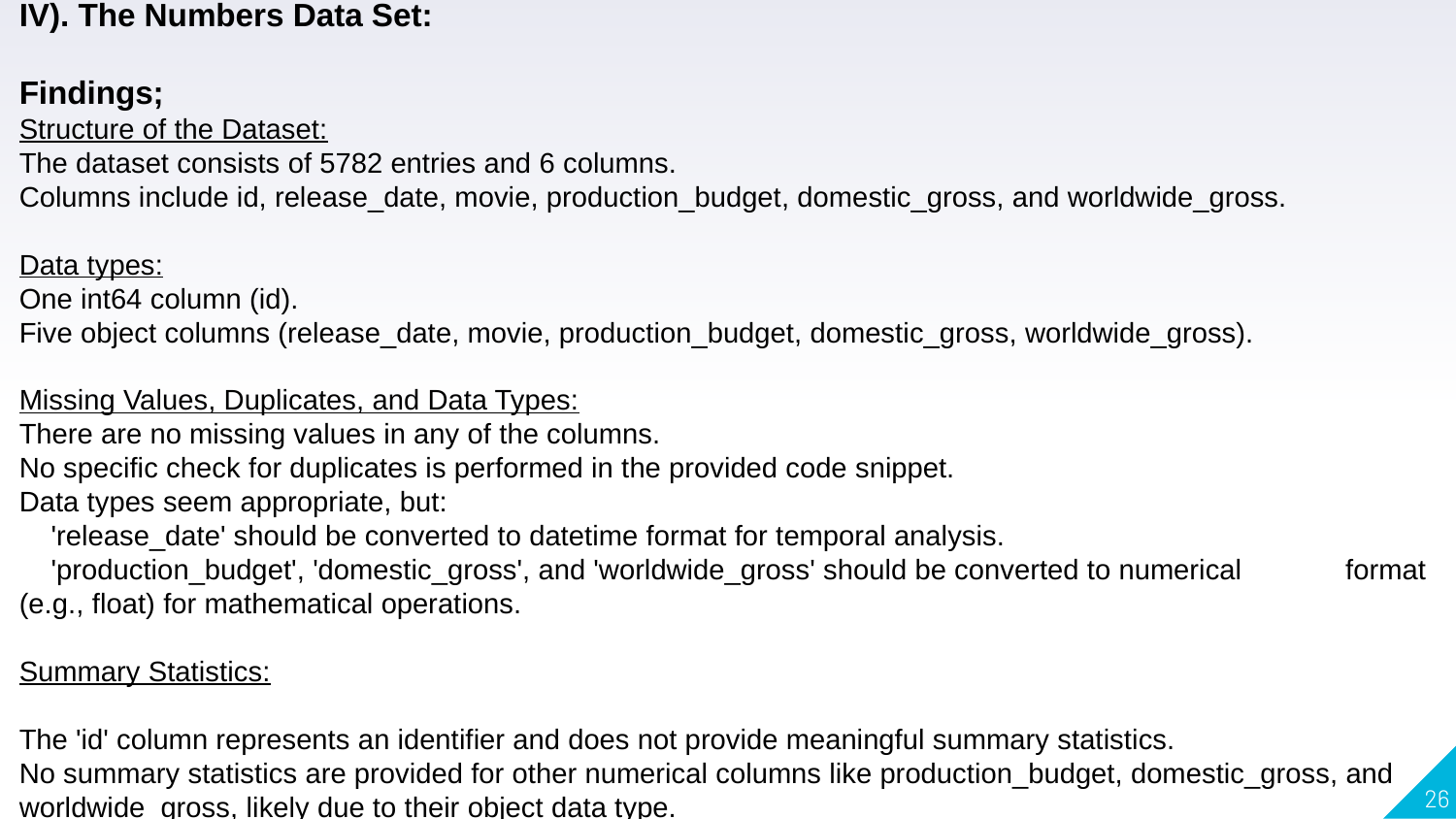

IV). The Numbers Data Set:

Findings;
Structure of the Dataset:
The dataset consists of 5782 entries and 6 columns.
Columns include id, release_date, movie, production_budget, domestic_gross, and worldwide_gross.

Data types:
One int64 column (id).
Five object columns (release_date, movie, production_budget, domestic_gross, worldwide_gross).

Missing Values, Duplicates, and Data Types:
There are no missing values in any of the columns.
No specific check for duplicates is performed in the provided code snippet.
Data types seem appropriate, but:
    'release_date' should be converted to datetime format for temporal analysis.
    'production_budget', 'domestic_gross', and 'worldwide_gross' should be converted to numerical             format (e.g., float) for mathematical operations.

Summary Statistics:

The 'id' column represents an identifier and does not provide meaningful summary statistics.
No summary statistics are provided for other numerical columns like production_budget, domestic_gross, and worldwide_gross, likely due to their object data type.
26